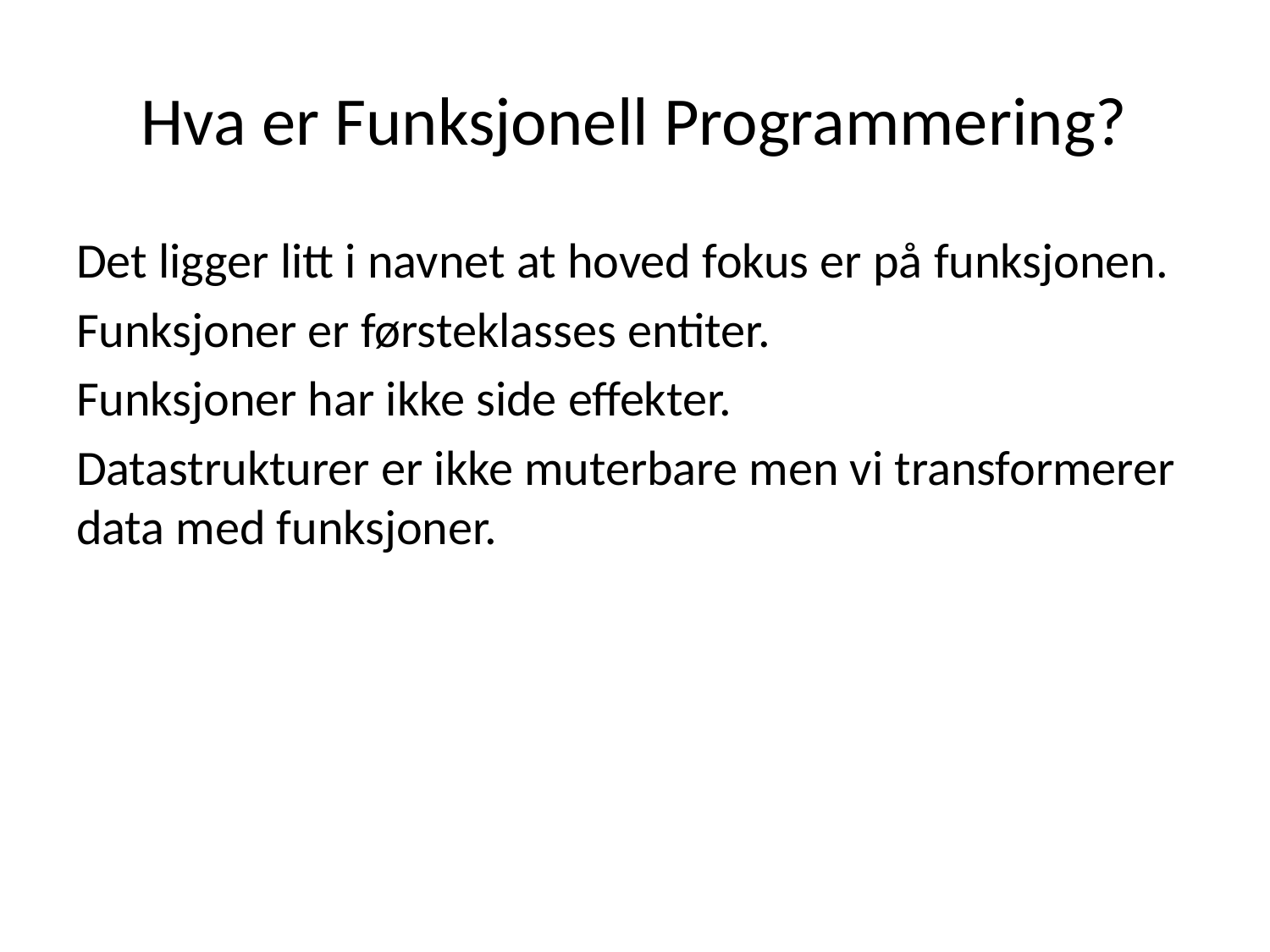

# Hva er Funksjonell Programmering?
Det ligger litt i navnet at hoved fokus er på funksjonen.
Funksjoner er førsteklasses entiter.
Funksjoner har ikke side effekter.
Datastrukturer er ikke muterbare men vi transformerer data med funksjoner.